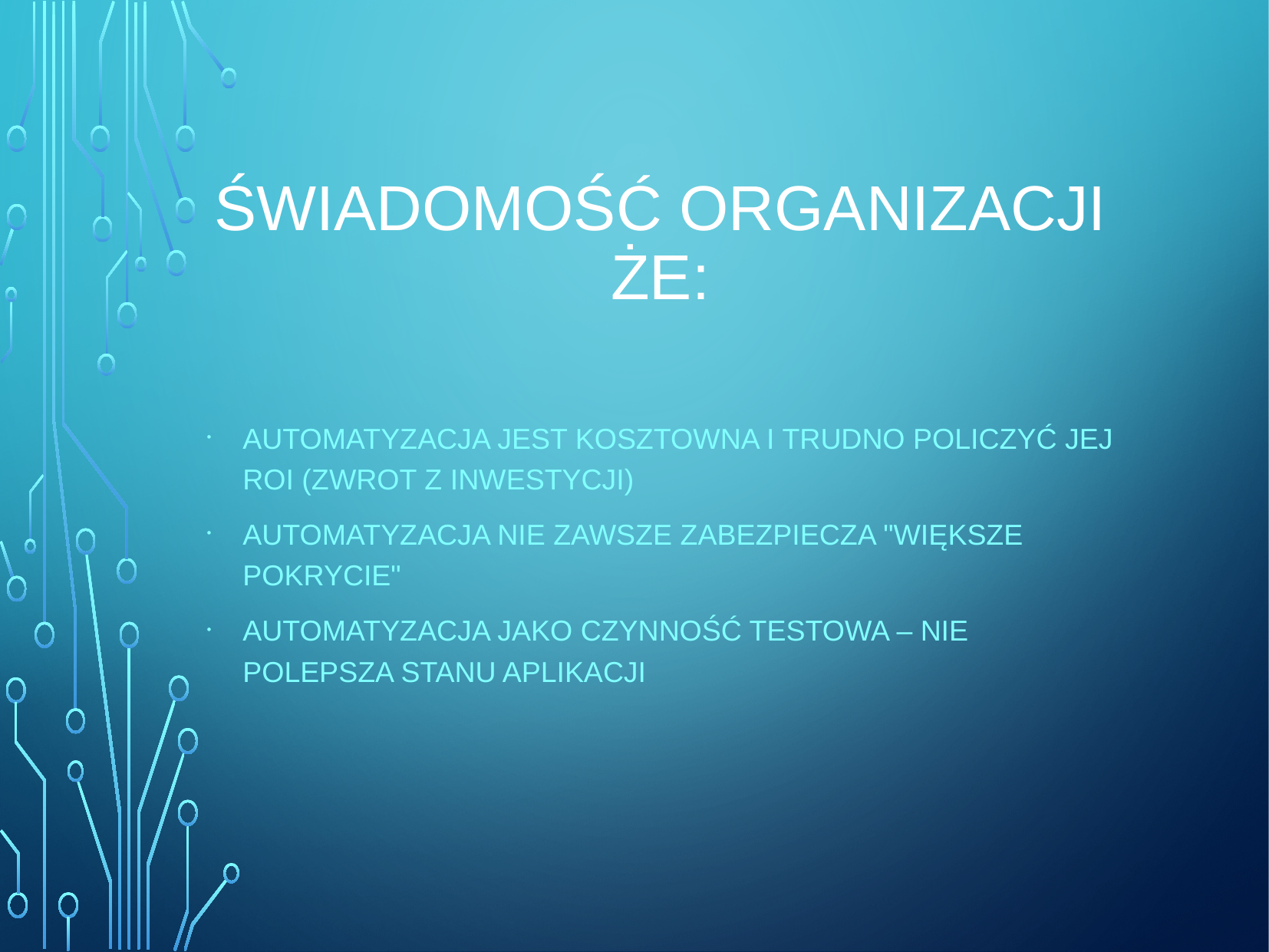

# Świadomość organizacji że:
Automatyzacja Jest kosztowna i trudno policzyć jej ROI (Zwrot z inwestycji)
Automatyzacja Nie zawsze zabezpiecza "większe pokrycie"
Automatyzacja Jako czynność testowa – nie polepsza stanu aplikacji